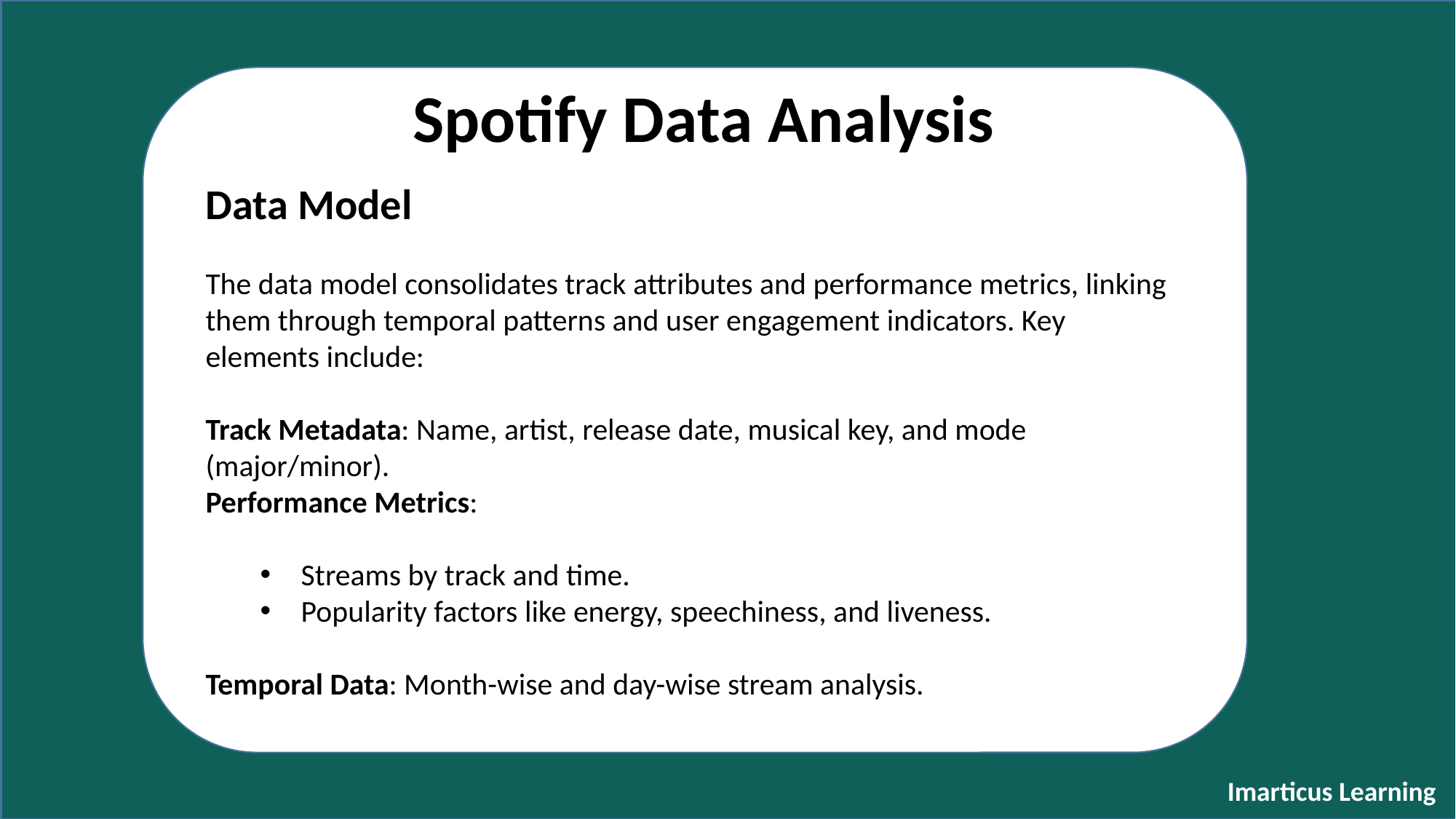

Spotify Data Analysis
Data Model

The data model consolidates track attributes and performance metrics, linking them through temporal patterns and user engagement indicators. Key elements include:

Track Metadata: Name, artist, release date, musical key, and mode (major/minor).
Performance Metrics:

Streams by track and time.
Popularity factors like energy, speechiness, and liveness.

Temporal Data: Month-wise and day-wise stream analysis.
Imarticus Learning